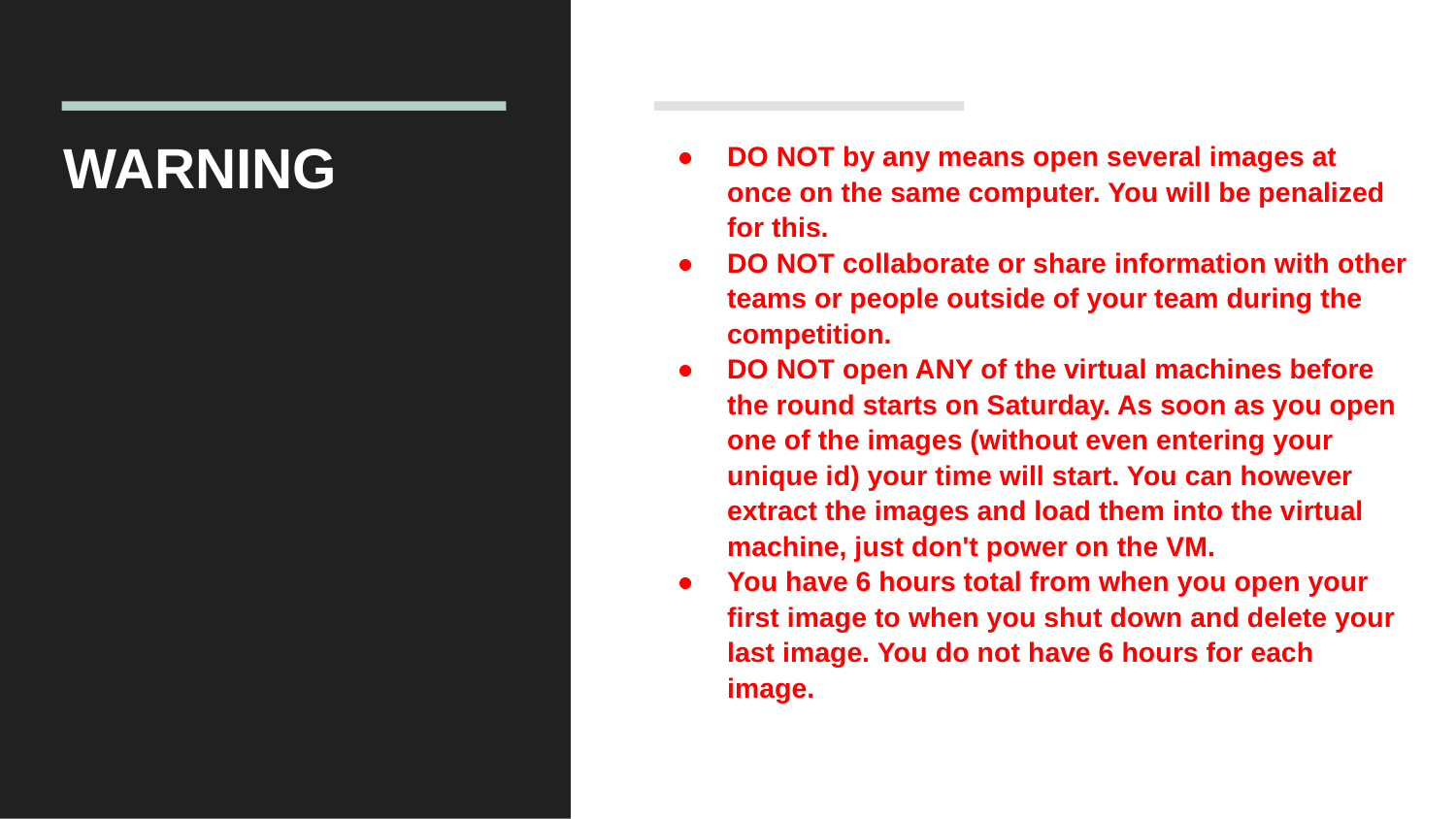

# WARNING
DO NOT by any means open several images at once on the same computer. You will be penalized for this.
DO NOT collaborate or share information with other teams or people outside of your team during the competition.
DO NOT open ANY of the virtual machines before the round starts on Saturday. As soon as you open one of the images (without even entering your unique id) your time will start. You can however extract the images and load them into the virtual machine, just don't power on the VM.
You have 6 hours total from when you open your first image to when you shut down and delete your last image. You do not have 6 hours for each image.